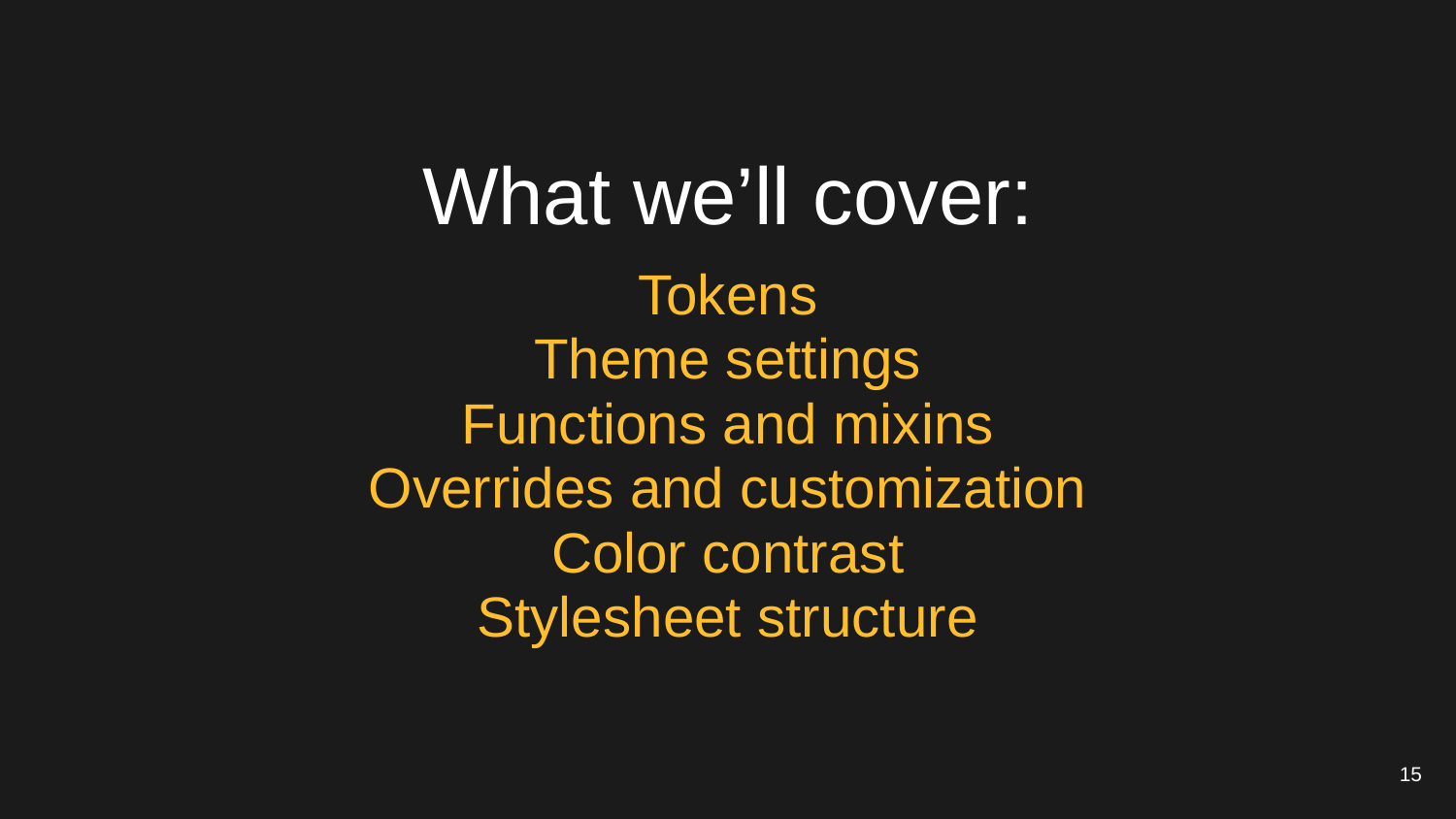

# What we’ll cover:
Tokens
Theme settings
Functions and mixins
Overrides and customization
Color contrast
Stylesheet structure
15